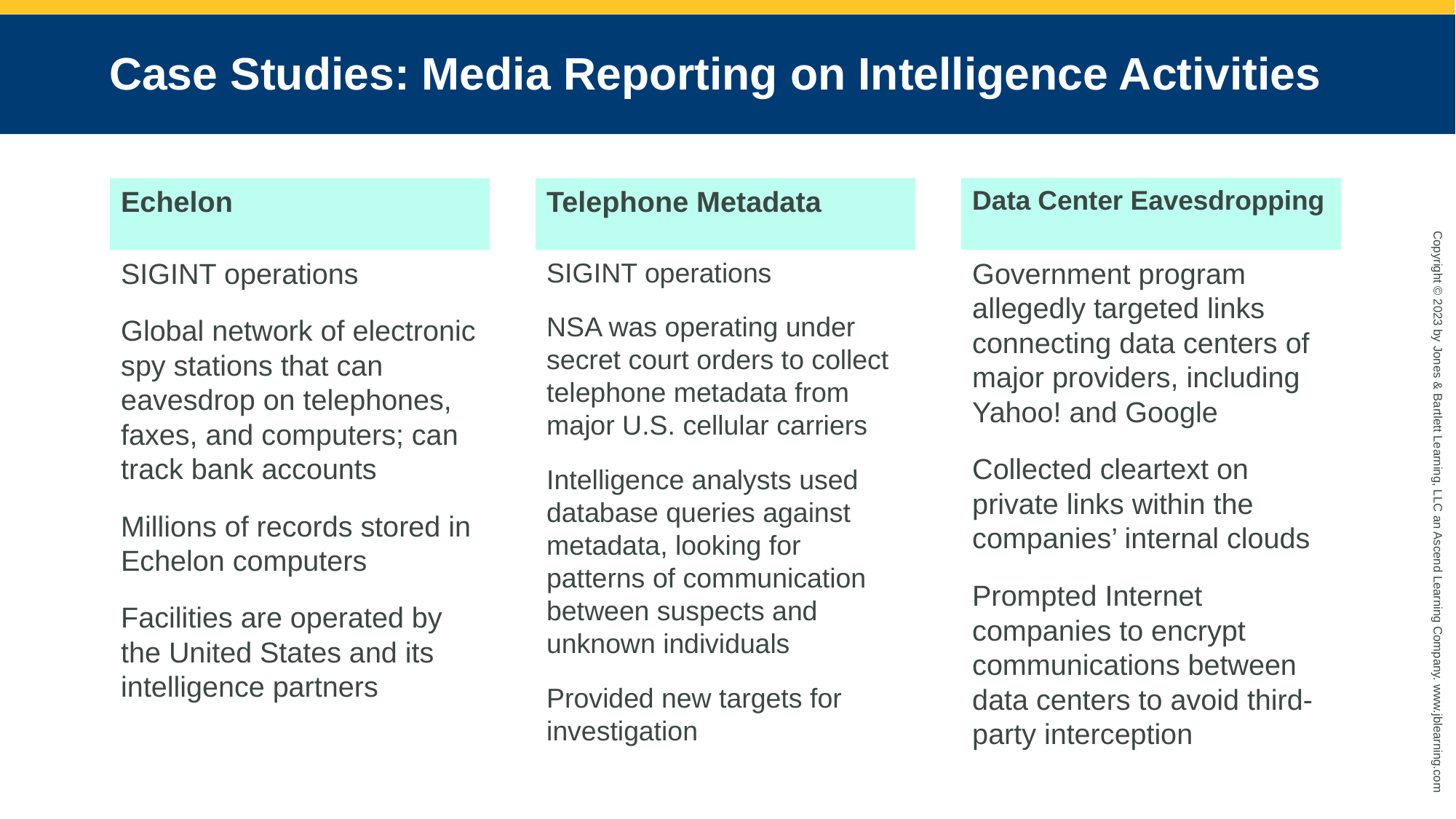

# Case Studies: Media Reporting on Intelligence Activities
Data Center Eavesdropping
Echelon
Telephone Metadata
SIGINT operations
Global network of electronic spy stations that can eavesdrop on telephones, faxes, and computers; can track bank accounts
Millions of records stored in Echelon computers
Facilities are operated by the United States and its intelligence partners

SIGINT operations
NSA was operating under secret court orders to collect telephone metadata from major U.S. cellular carriers
Intelligence analysts used database queries against metadata, looking for patterns of communication between suspects and unknown individuals
Provided new targets for investigation

Government program allegedly targeted links connecting data centers of major providers, including Yahoo! and Google
Collected cleartext on private links within the companies’ internal clouds
Prompted Internet companies to encrypt communications between data centers to avoid third-party interception